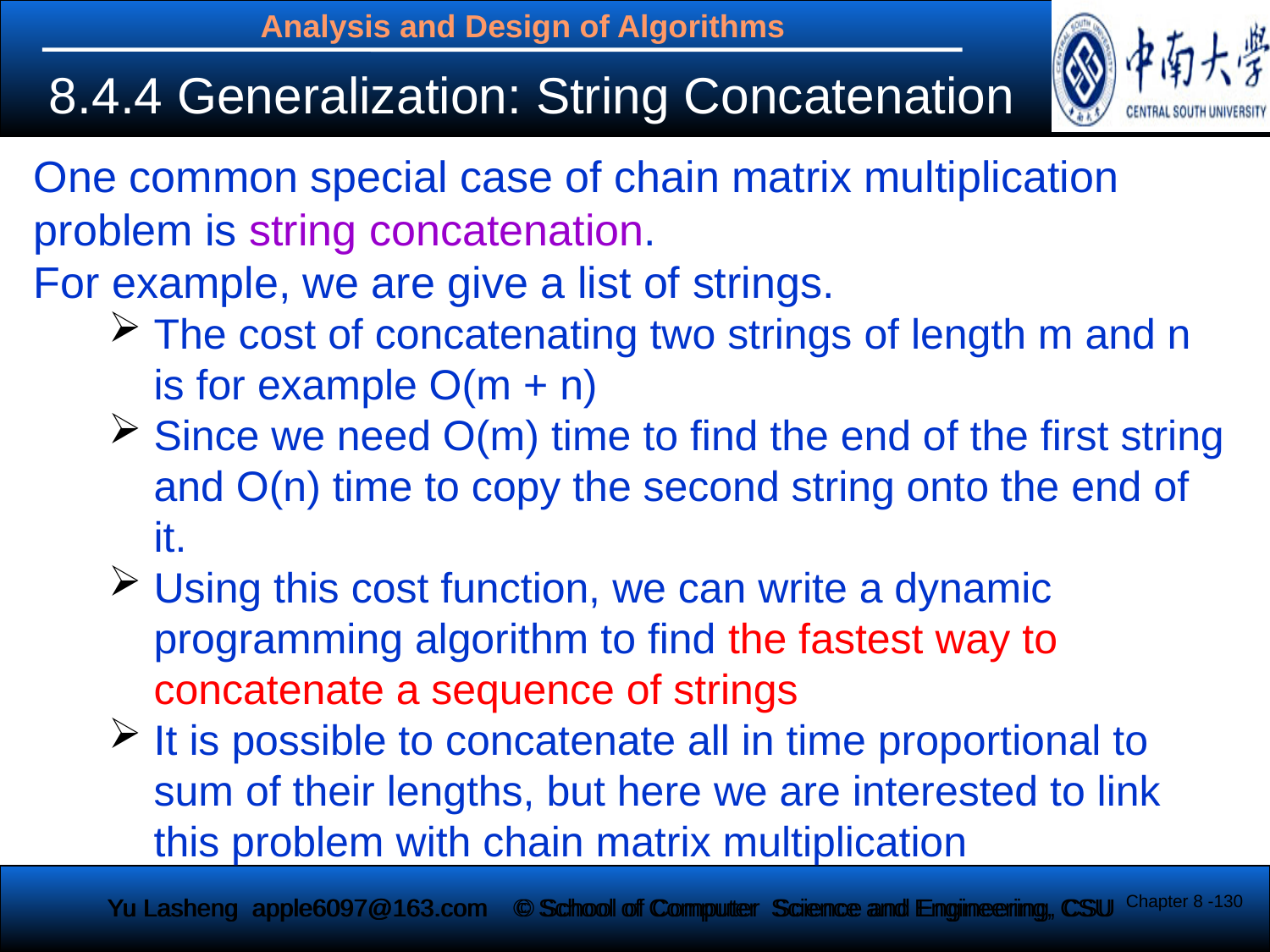

8.4.4 Generalization: String Concatenation
One common special case of chain matrix multiplication problem is string concatenation.
For example, we are give a list of strings.
The cost of concatenating two strings of length m and n is for example O(m + n)
Since we need O(m) time to find the end of the first string and O(n) time to copy the second string onto the end of it.
Using this cost function, we can write a dynamic programming algorithm to find the fastest way to concatenate a sequence of strings
It is possible to concatenate all in time proportional to sum of their lengths, but here we are interested to link this problem with chain matrix multiplication
Chapter 8 -130
Yu Lasheng  apple6097@163.com

© School of Computer  Science and Engineering, CSU